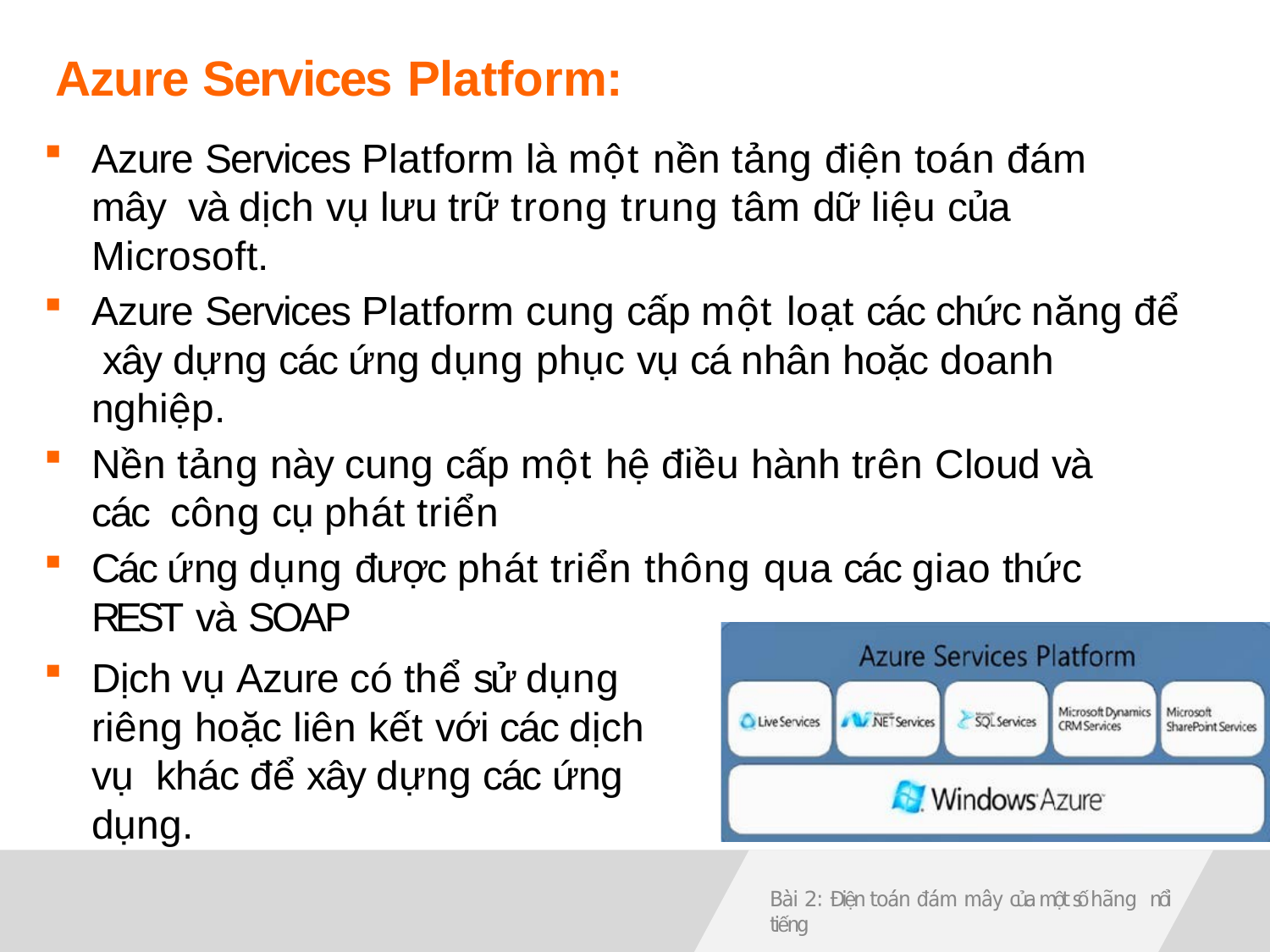

# Azure Services Platform:
Azure Services Platform là một nền tảng điện toán đám mây  và dịch vụ lưu trữ trong trung tâm dữ liệu của Microsoft.
Azure Services Platform cung cấp một loạt các chức năng để  xây dựng các ứng dụng phục vụ cá nhân hoặc doanh nghiệp.
Nền tảng này cung cấp một hệ điều hành trên Cloud và các  công cụ phát triển
Các ứng dụng được phát triển thông qua các giao thức REST  và SOAP
Dịch vụ Azure có thể sử dụng  riêng hoặc liên kết với các dịch vụ  khác để xây dựng các ứng dụng.

Bài 2: Điện toán đám mây của một số hãng  nổi tiếng